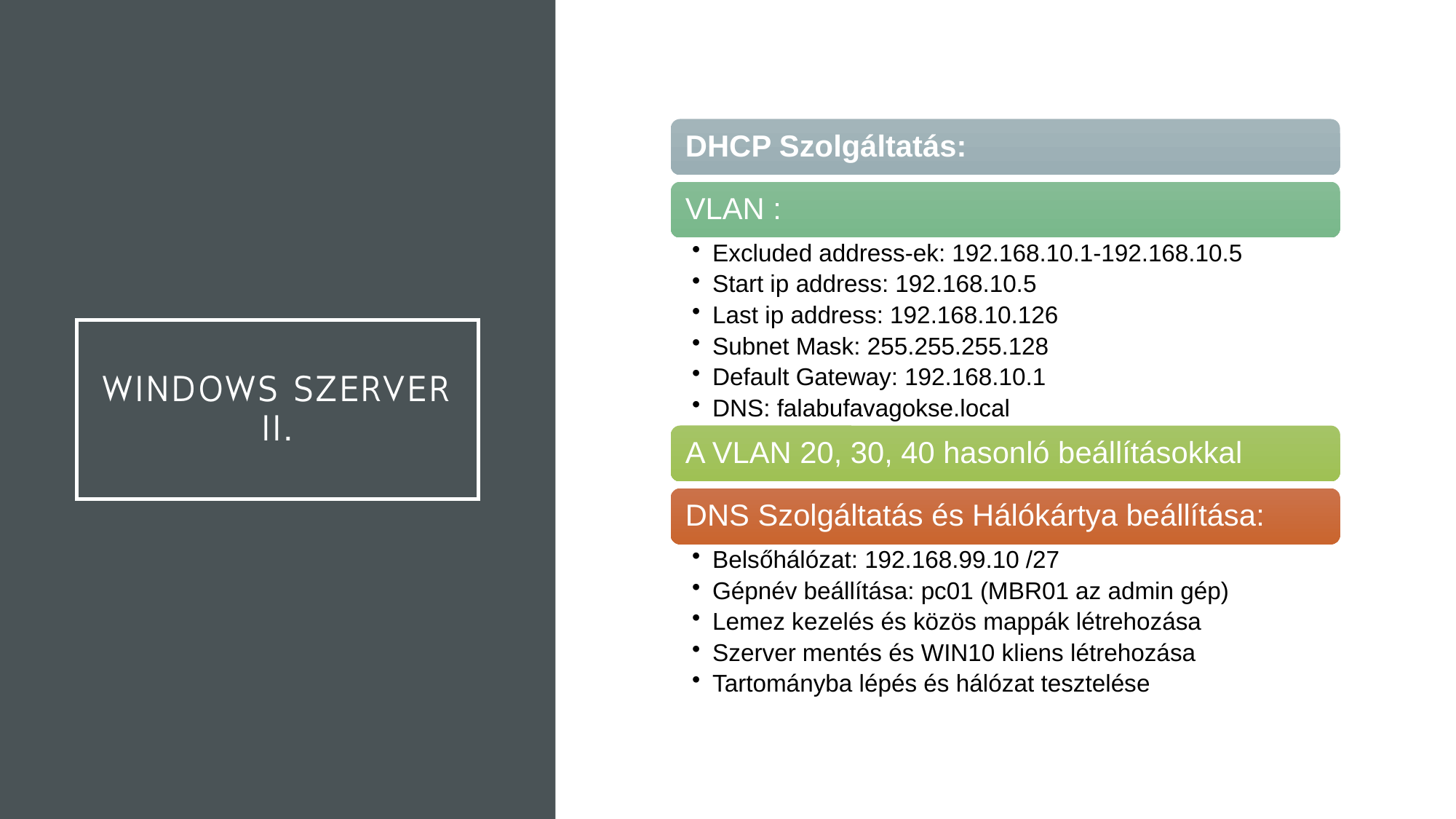

DHCP Szolgáltatás:
VLAN :
Excluded address-ek: 192.168.10.1-192.168.10.5
Start ip address: 192.168.10.5
Last ip address: 192.168.10.126
Subnet Mask: 255.255.255.128
Default Gateway: 192.168.10.1
DNS: falabufavagokse.local
A VLAN 20, 30, 40 hasonló beállításokkal
DNS Szolgáltatás és Hálókártya beállítása:
Belsőhálózat: 192.168.99.10 /27
Gépnév beállítása: pc01 (MBR01 az admin gép)
Lemez kezelés és közös mappák létrehozása
Szerver mentés és WIN10 kliens létrehozása
Tartományba lépés és hálózat tesztelése
# Windows szerver ii.